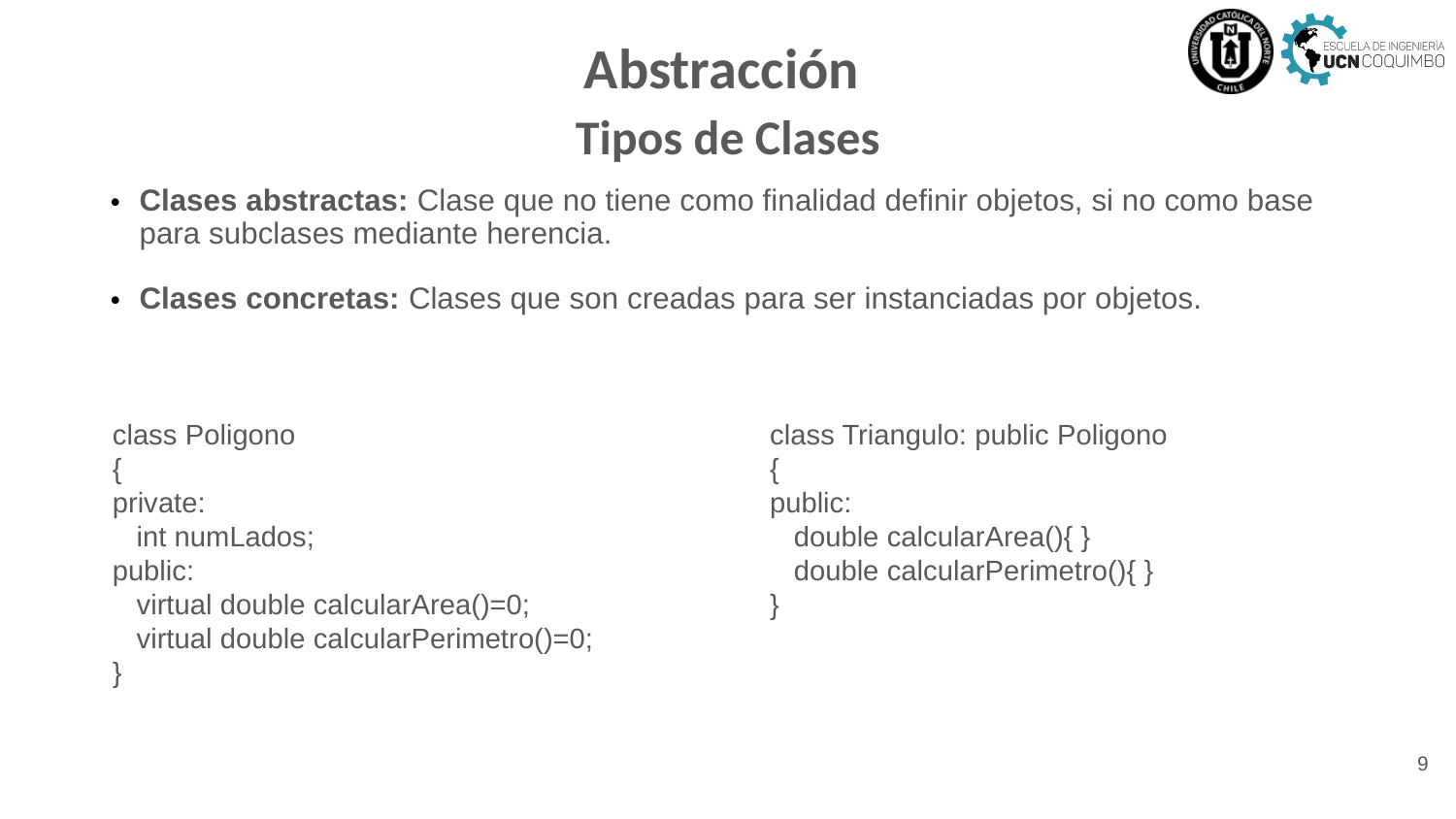

# Abstracción
Tipos de Clases
Clases abstractas: Clase que no tiene como finalidad definir objetos, si no como base para subclases mediante herencia.

Clases concretas: Clases que son creadas para ser instanciadas por objetos.

class Poligono
{
private:
   int numLados;
public:
   virtual double calcularArea()=0;
   virtual double calcularPerimetro()=0;
}
class Triangulo: public Poligono
{
public:
   double calcularArea(){ }
   double calcularPerimetro(){ }
}
9